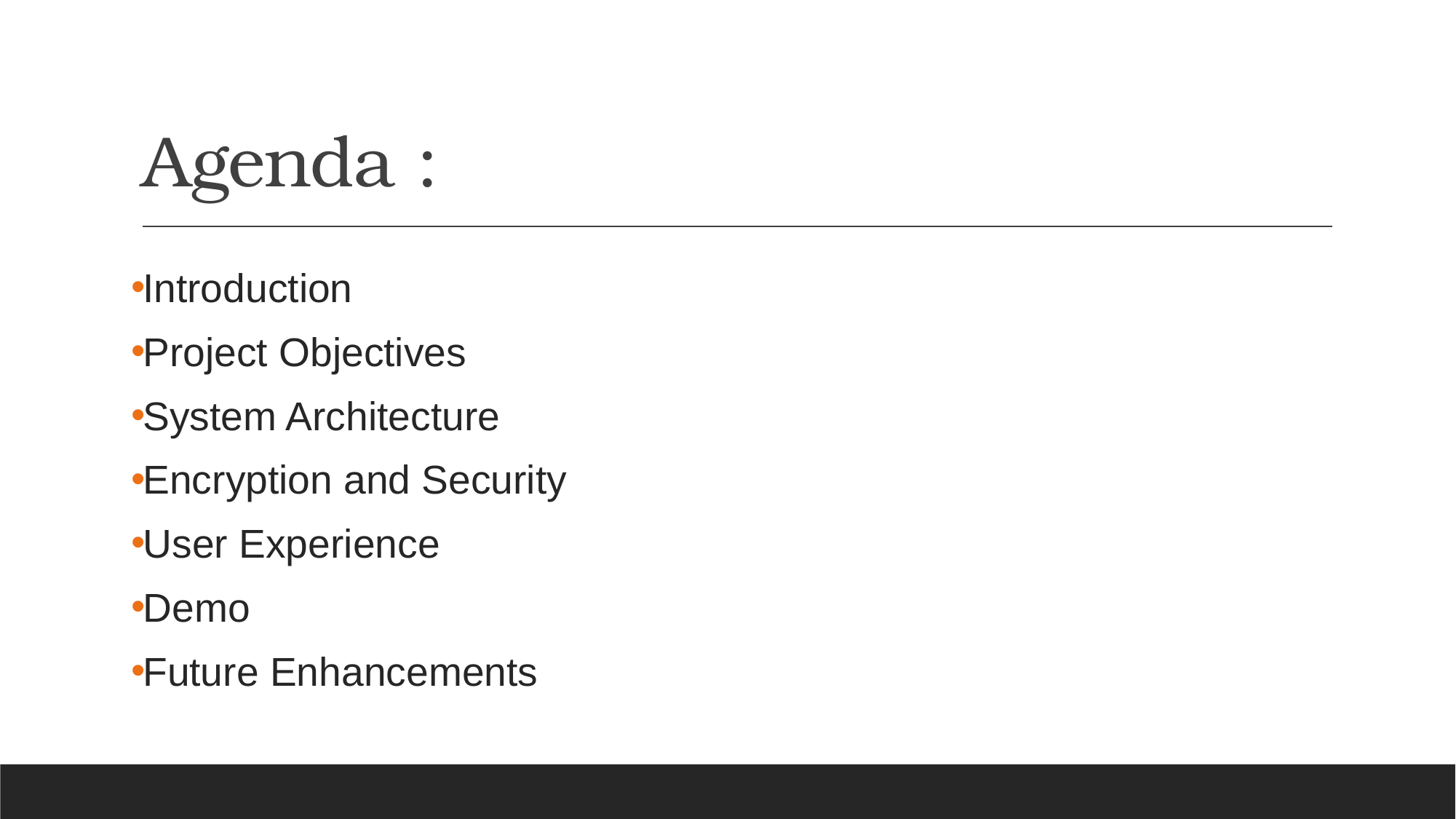

# Agenda :
Introduction
Project Objectives
System Architecture
Encryption and Security
User Experience
Demo
Future Enhancements